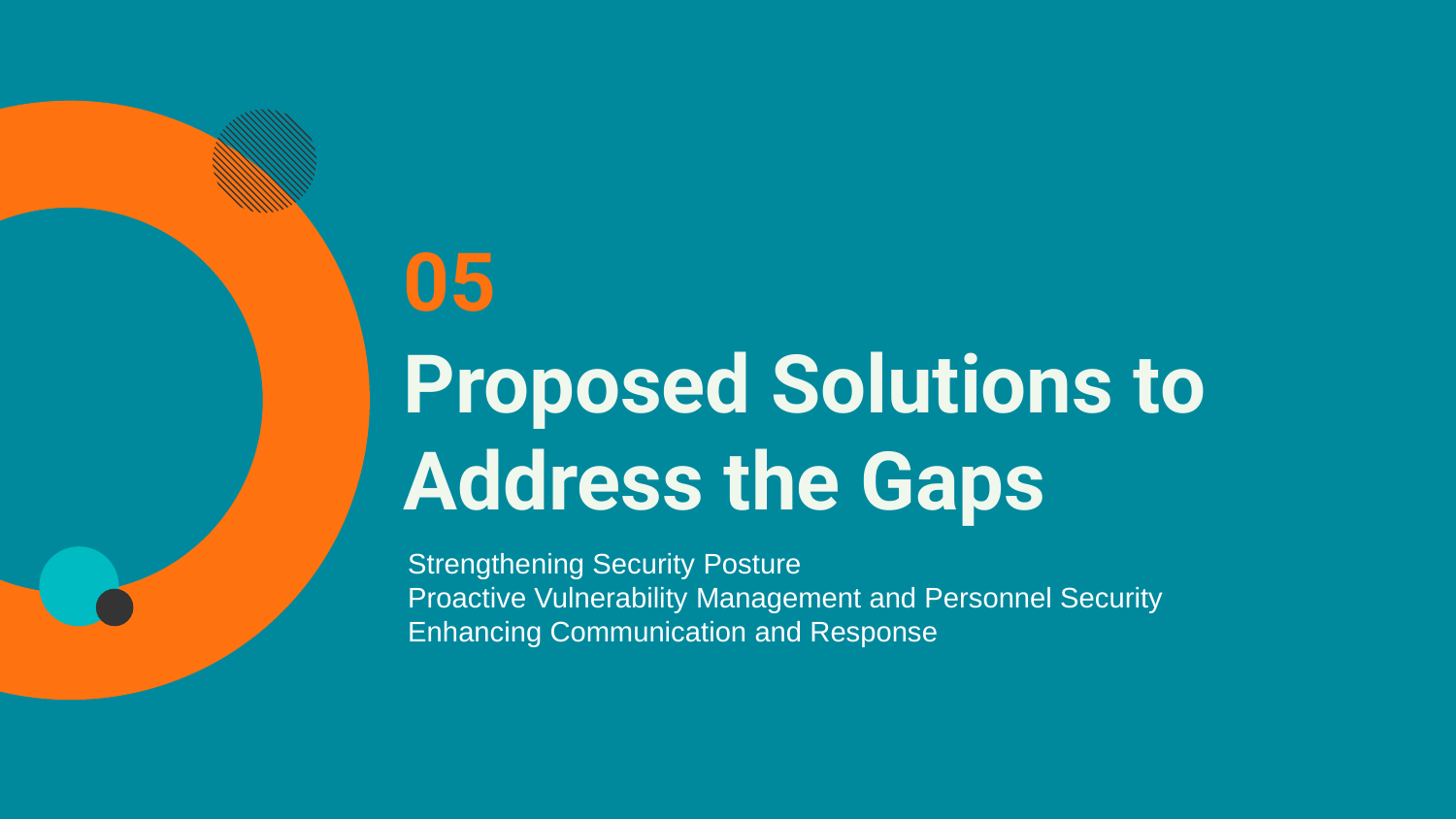

05
# Proposed Solutions to Address the Gaps
Strengthening Security Posture
Proactive Vulnerability Management and Personnel Security
Enhancing Communication and Response